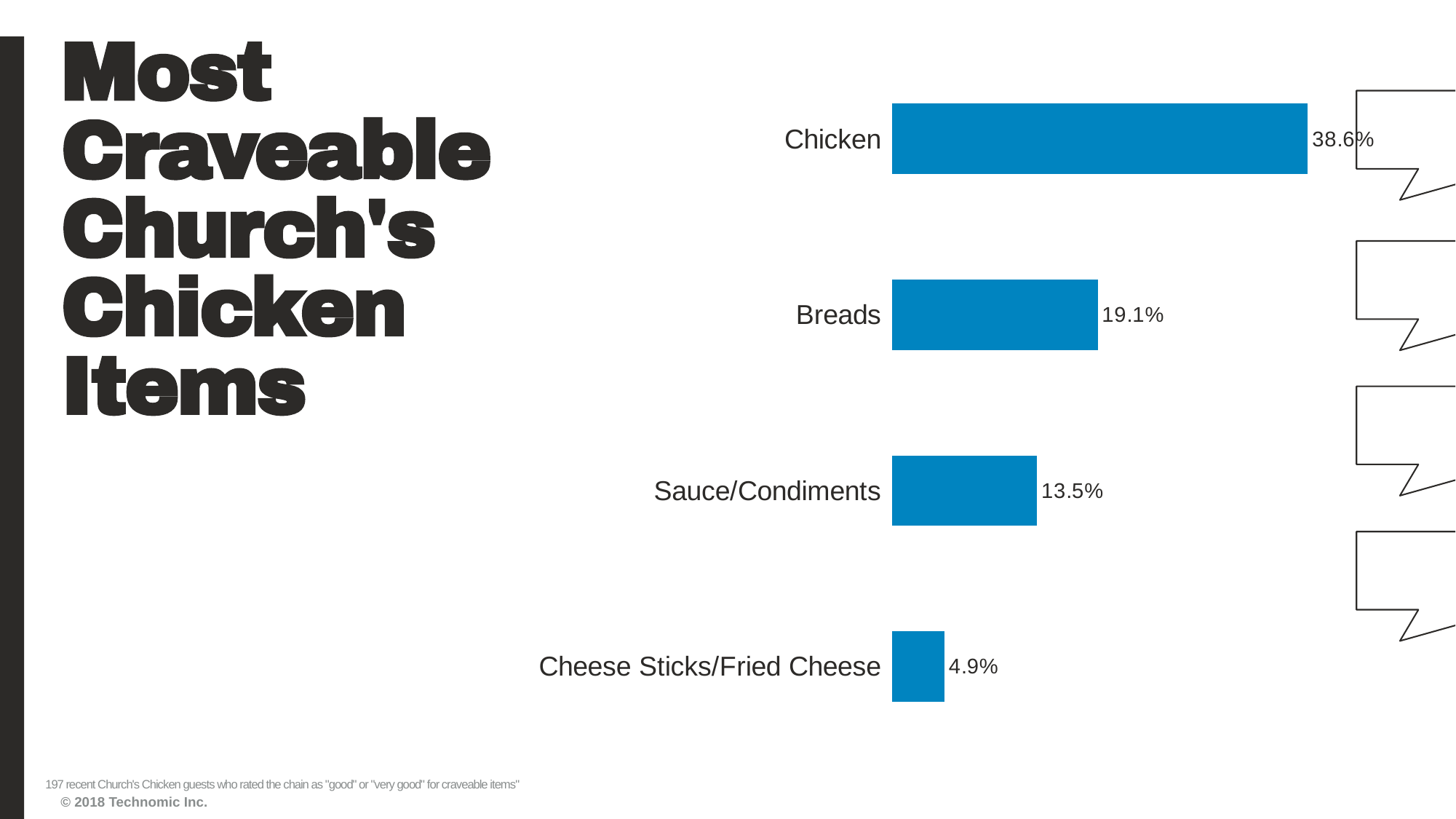

# Most Craveable Church's Chicken Items

### Chart

| Category | Series1 |
|---|---|
| Cheese Sticks/Fried Cheese | 0.048730964 |
| Sauce/Condiments | 0.134517765999999 |
| Breads | 0.190862943999999 |
| Chicken | 0.385786802 |
197 recent Church's Chicken guests who rated the chain as "good" or "very good" for craveable items"